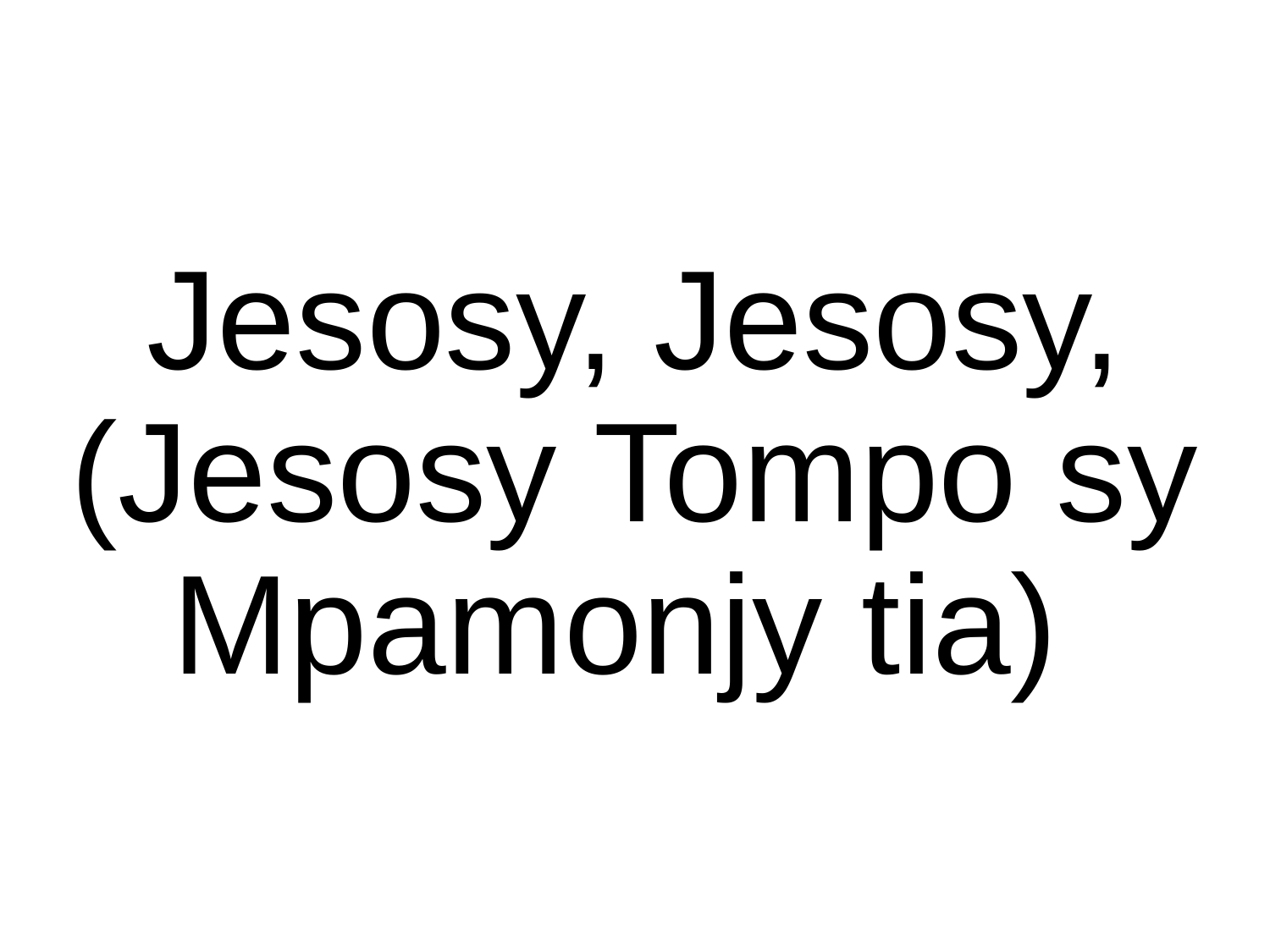

Jesosy, Jesosy,
(Jesosy Tompo sy Mpamonjy tia)